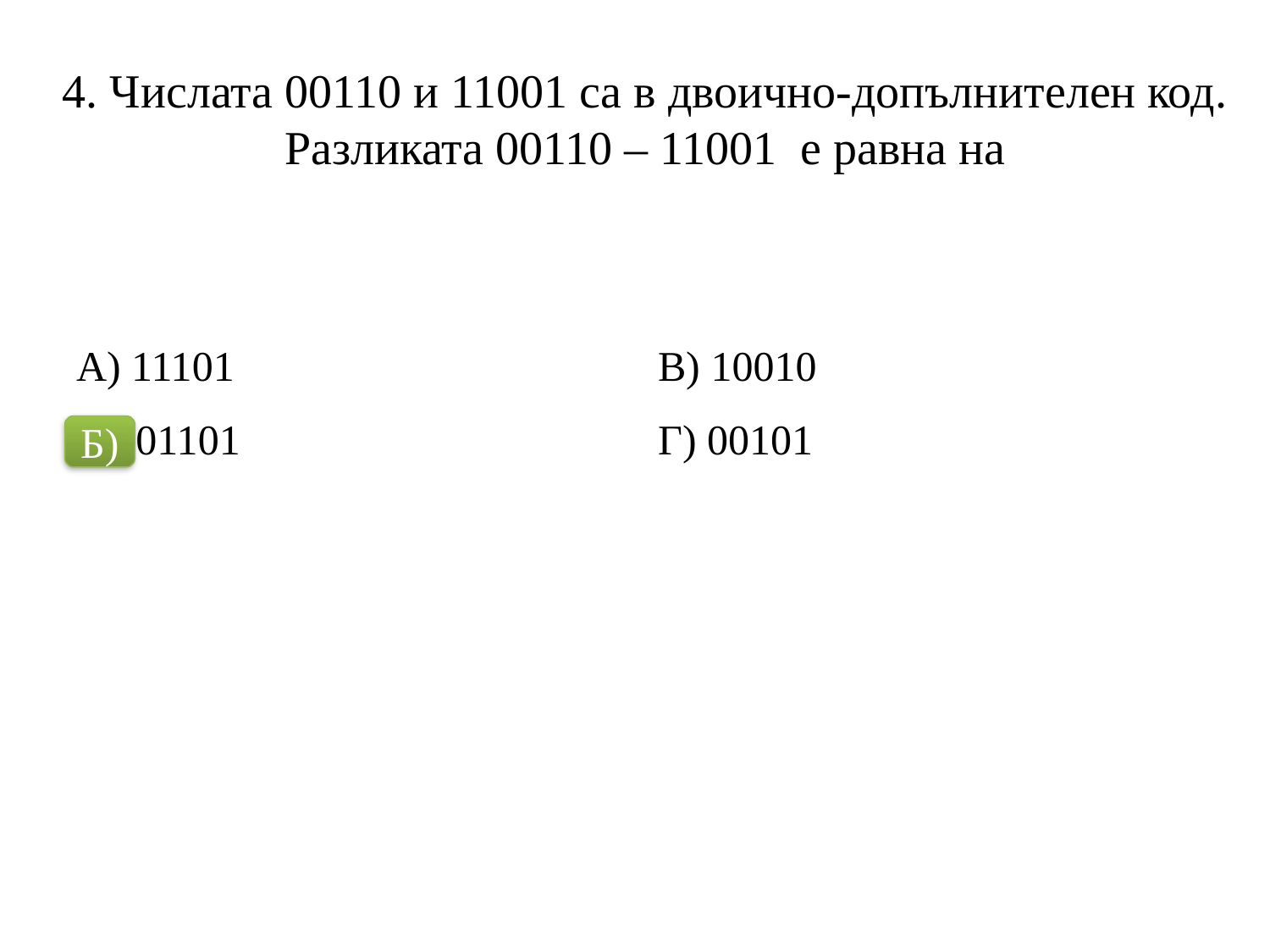

# 4. Числата 00110 и 11001 са в двоично-допълнителен код. Разликата 00110 – 11001  е равна на
А) 11101
В) 10010
Б)  01101
Г) 00101
Б)